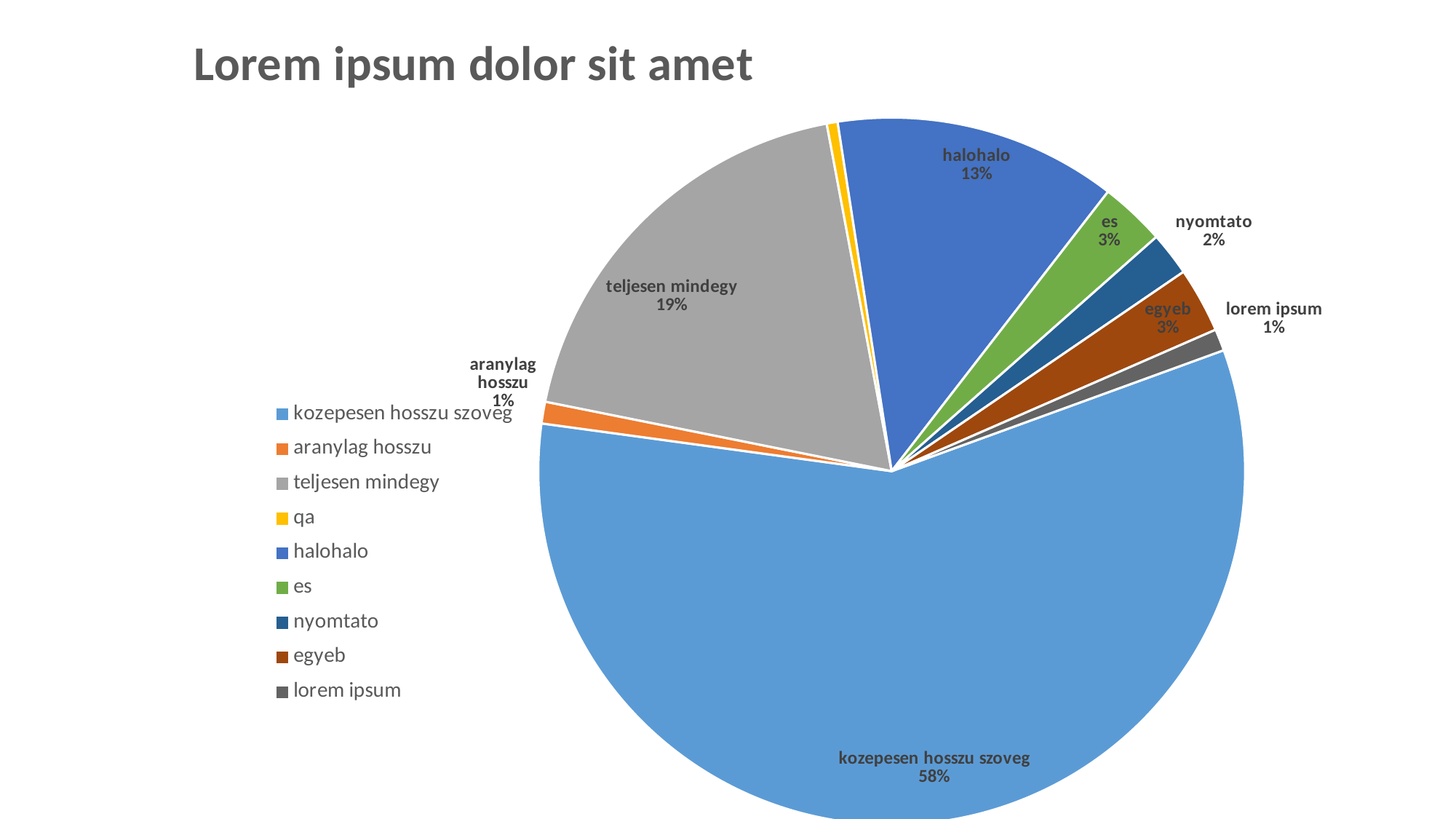

### Chart: Lorem ipsum dolor sit amet

| Category | Sales |
|---|---|
| kozepesen hosszu szoveg | 58.0 |
| aranylag hosszu | 1.0 |
| teljesen mindegy | 19.0 |
| qa | 0.5 |
| halohalo | 13.0 |
| es | 3.0 |
| nyomtato | 2.0 |
| egyeb | 3.0 |
| lorem ipsum | 1.0 |